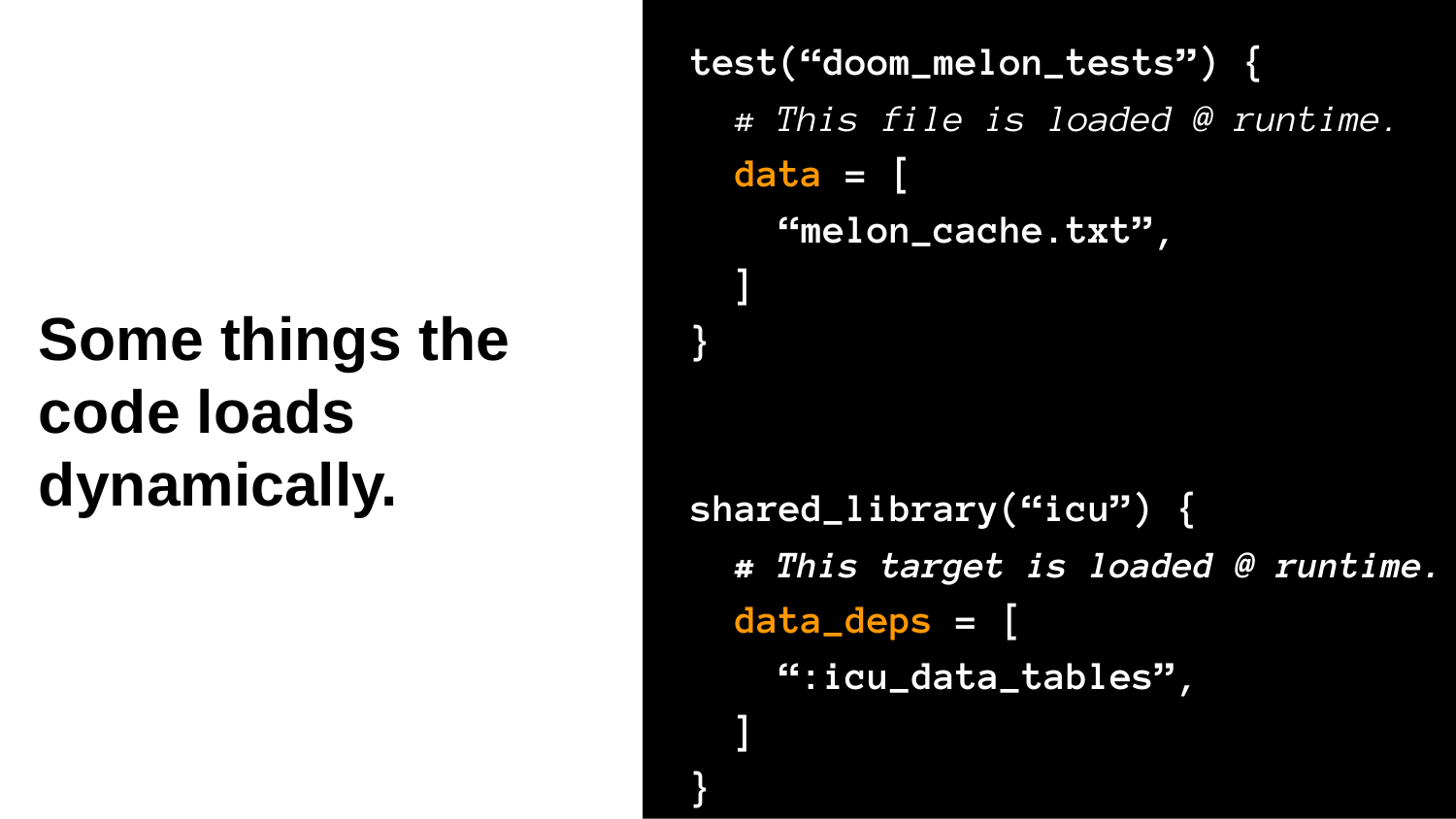

# Some things the code loads dynamically.
test(“doom_melon_tests”) {
  # This file is loaded @ runtime.
  data = [
    “melon_cache.txt”,
  ]
}

shared_library(“icu”) {
  # This target is loaded @ runtime.
  data_deps = [
    “:icu_data_tables”,
  ]
}